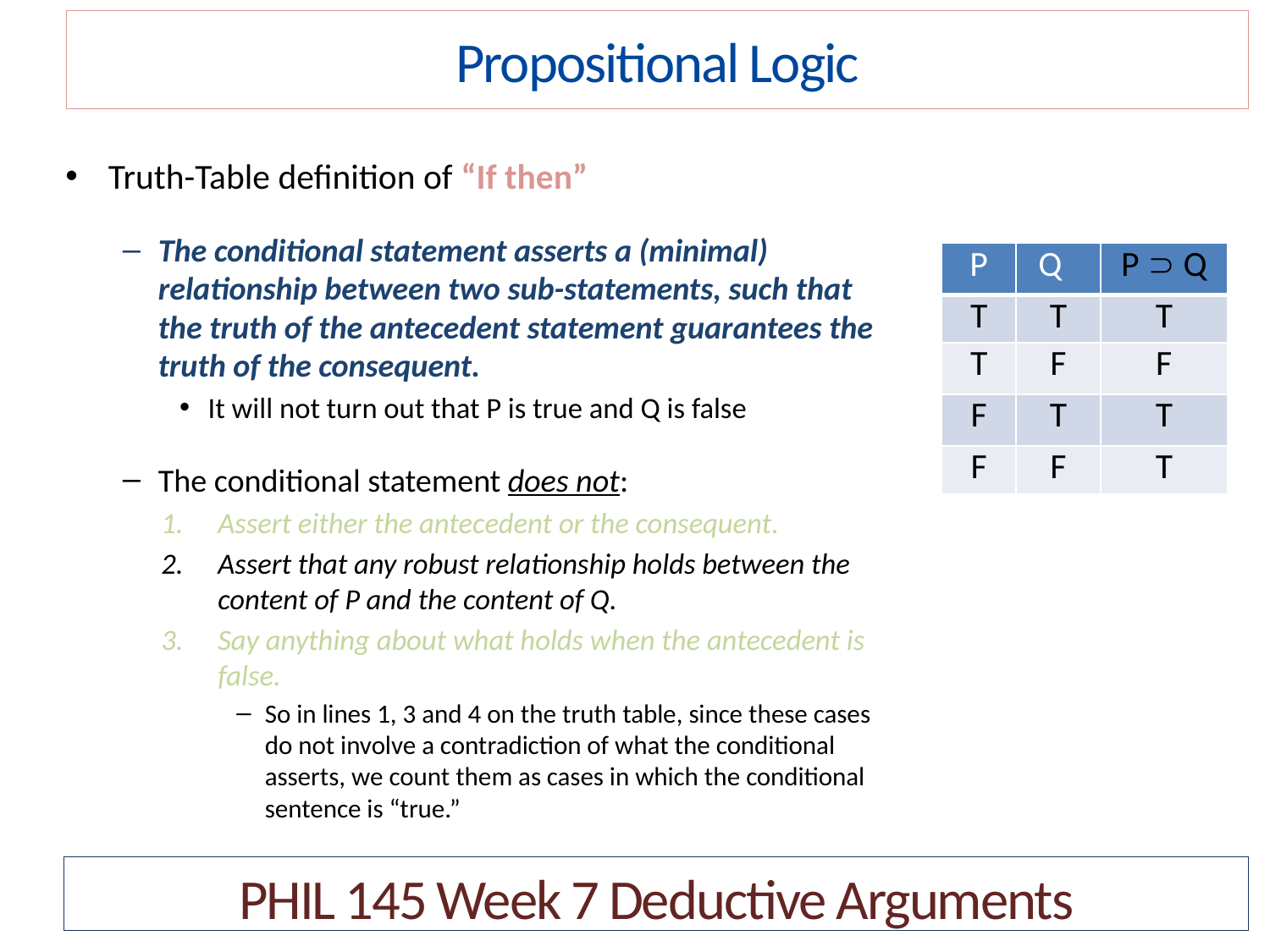

Propositional Logic
Truth-Table definition of “If then”

The conditional statement asserts a (minimal) relationship between two sub-statements, such that the truth of the antecedent statement guarantees the truth of the consequent.
It will not turn out that P is true and Q is false

The conditional statement does not:
Assert either the antecedent or the consequent.
Assert that any robust relationship holds between the content of P and the content of Q.
Say anything about what holds when the antecedent is false.
So in lines 1, 3 and 4 on the truth table, since these cases do not involve a contradiction of what the conditional asserts, we count them as cases in which the conditional sentence is “true.”
| P | Q | P ⊃ Q |
| --- | --- | --- |
| T | T | T |
| T | F | F |
| F | T | T |
| F | F | T |
PHIL 145 Week 7 Deductive Arguments